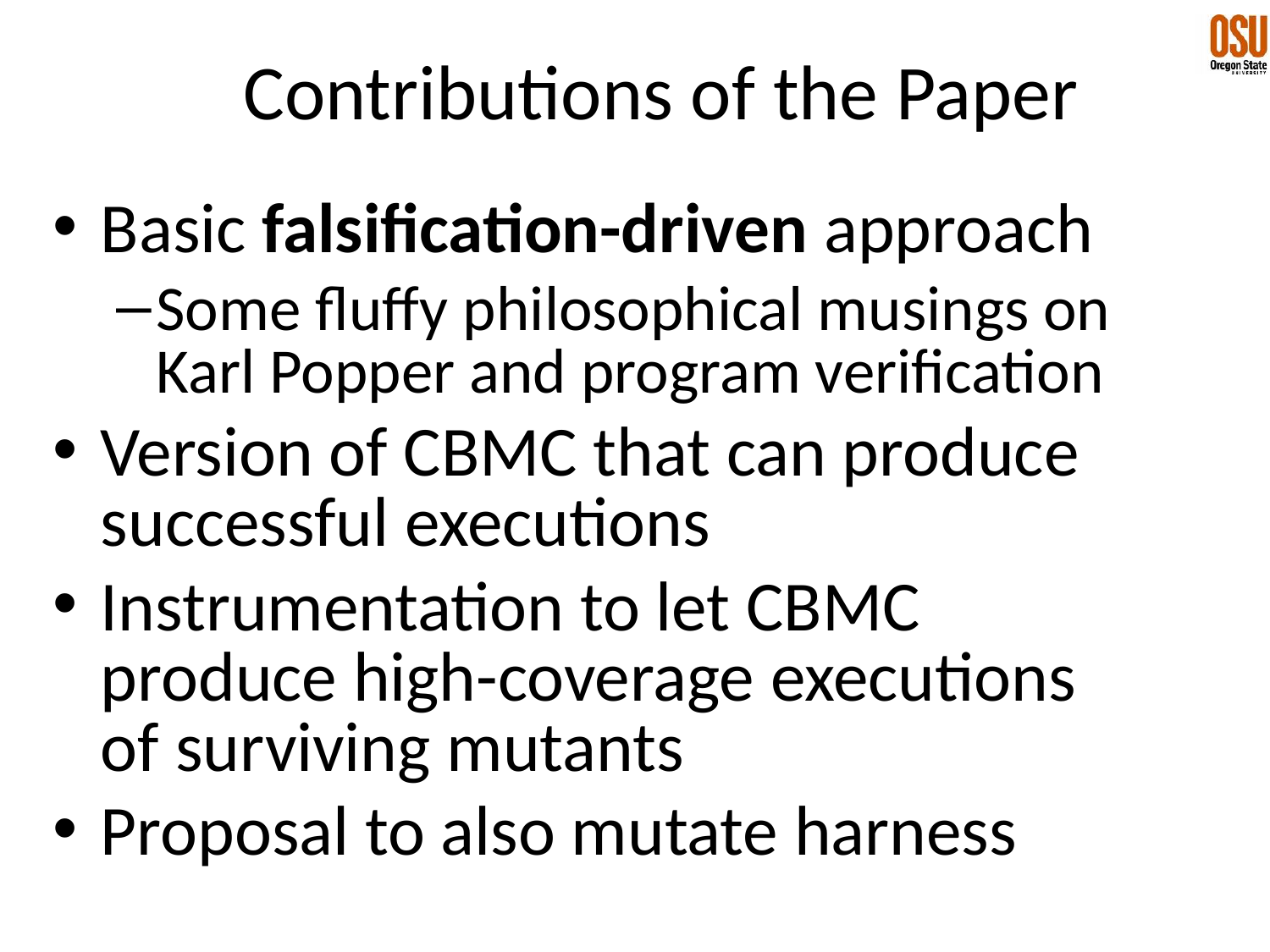

# Contributions of the Paper
Basic falsification-driven approach
Some fluffy philosophical musings on Karl Popper and program verification
Version of CBMC that can produce successful executions
Instrumentation to let CBMC produce high-coverage executions of surviving mutants
Proposal to also mutate harness